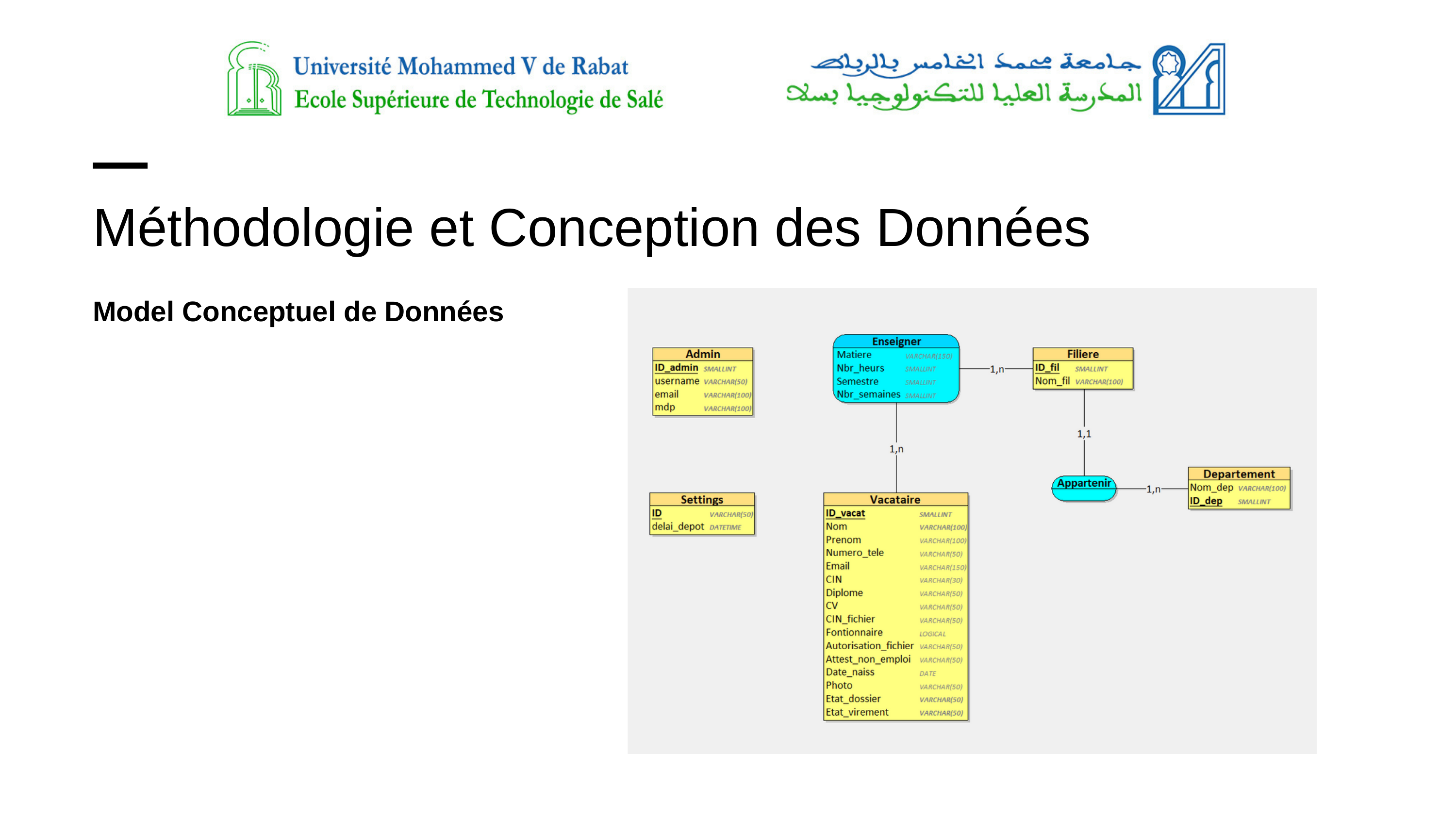

Méthodologie et Conception des Données
Model Conceptuel de Données